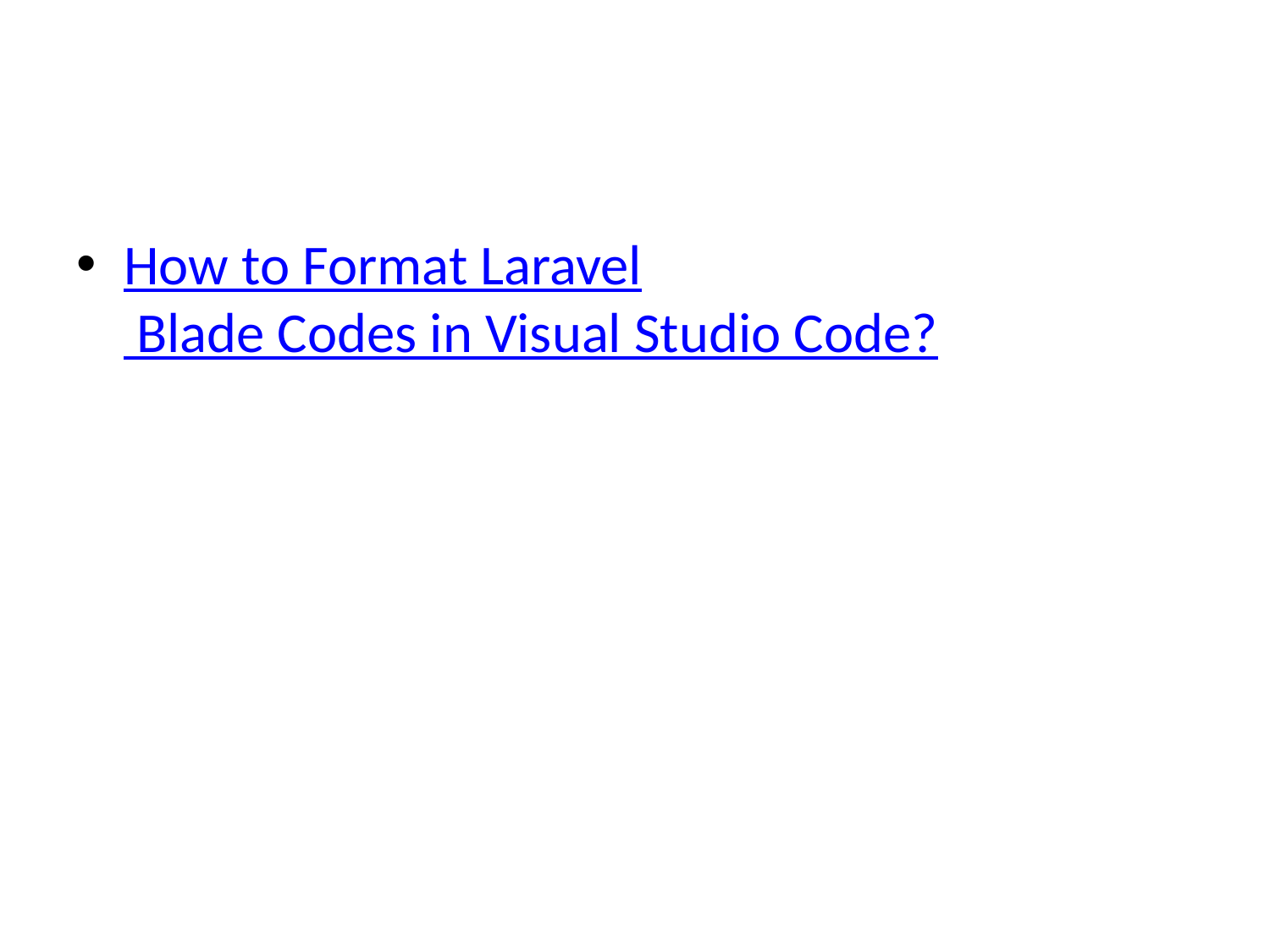

#
How to Format Laravel Blade Codes in Visual Studio Code?